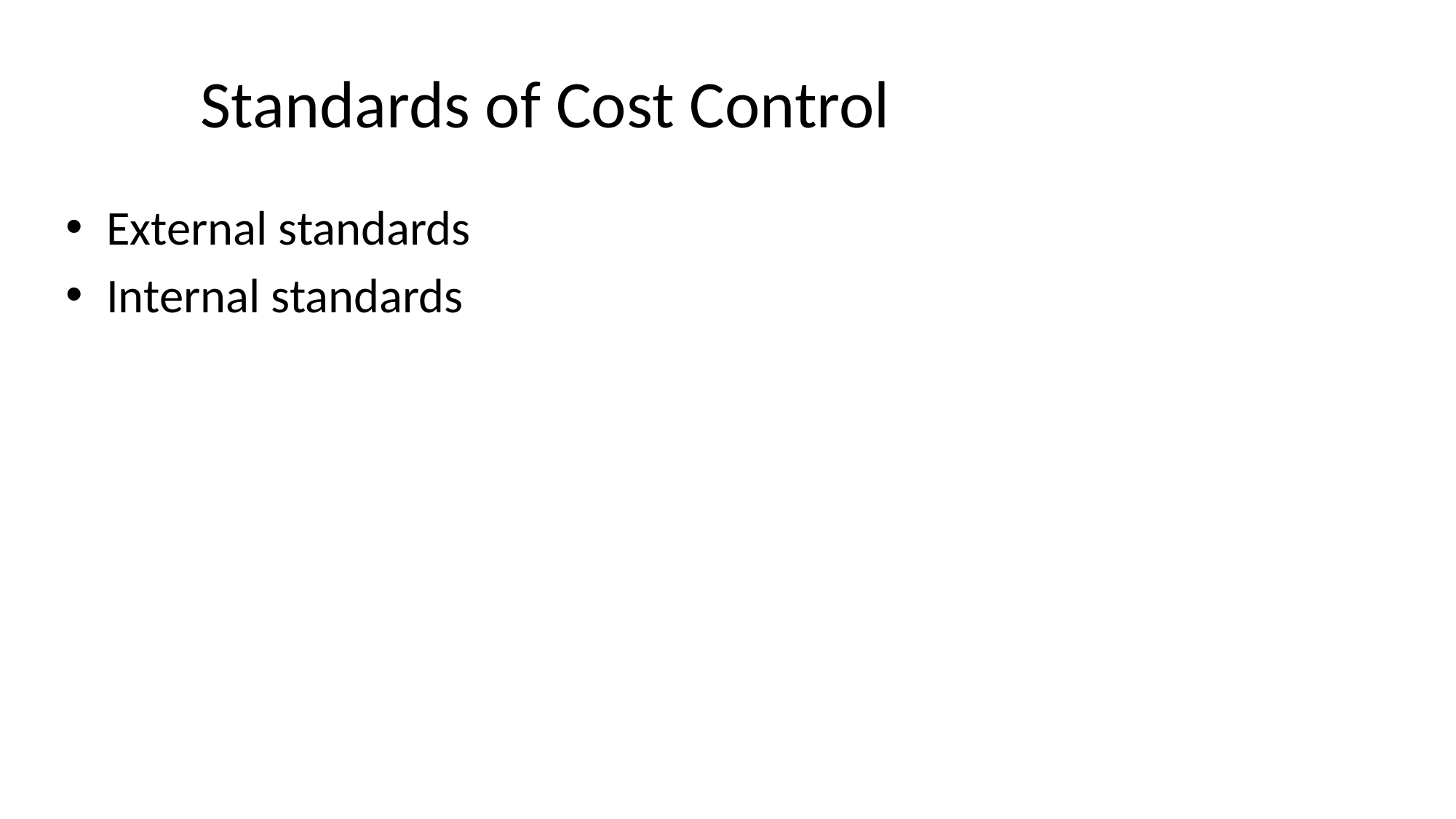

# Standards of Cost Control
External standards
Internal standards